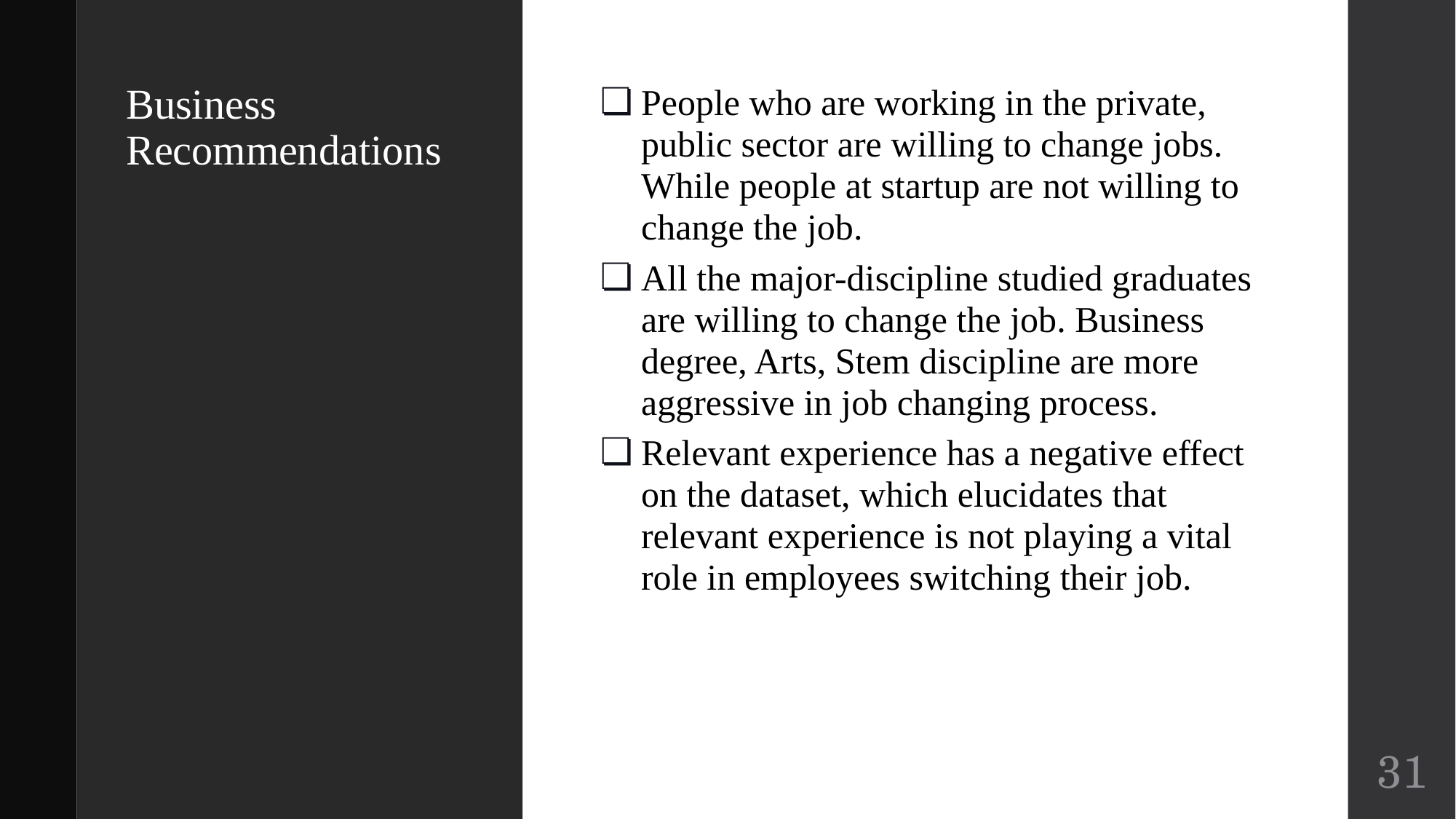

# Business Recommendations
People who are working in the private, public sector are willing to change jobs. While people at startup are not willing to change the job.
All the major-discipline studied graduates are willing to change the job. Business degree, Arts, Stem discipline are more aggressive in job changing process.
Relevant experience has a negative effect on the dataset, which elucidates that relevant experience is not playing a vital role in employees switching their job.
31